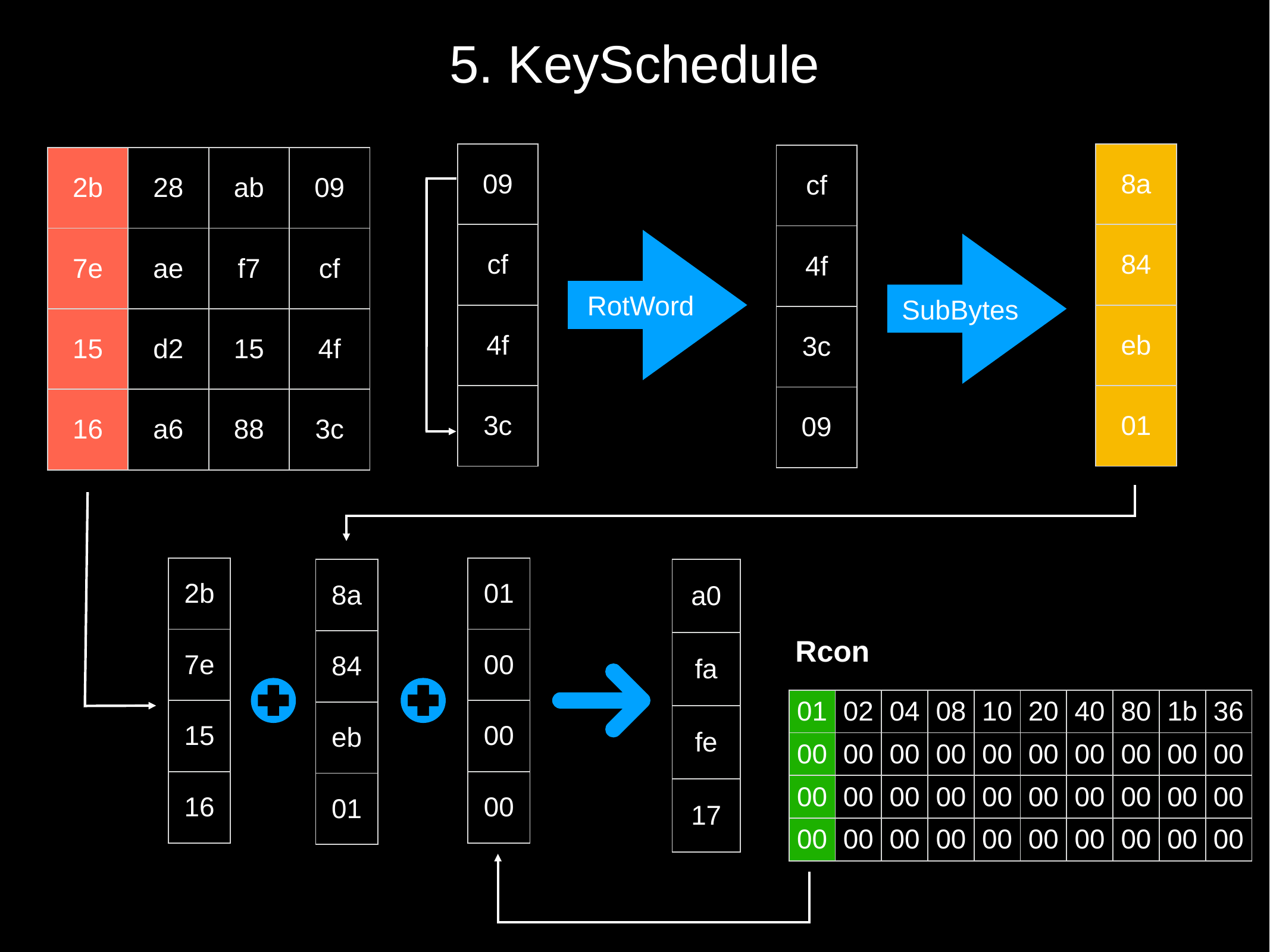

# 5. KeySchedule

| 09 |
| --- |
| cf |
| 4f |
| 3c |
| 8a |
| --- |
| 84 |
| eb |
| 01 |
| cf |
| --- |
| 4f |
| 3c |
| 09 |
| 2b | 28 | ab | 09 |
| --- | --- | --- | --- |
| 7e | ae | f7 | cf |
| 15 | d2 | 15 | 4f |
| 16 | a6 | 88 | 3c |

RotWord
SubBytes

| 2b |
| --- |
| 7e |
| 15 |
| 16 |
| 01 |
| --- |
| 00 |
| 00 |
| 00 |
| 8a |
| --- |
| 84 |
| eb |
| 01 |
| a0 |
| --- |
| fa |
| fe |
| 17 |
Rcon

| 01 | 02 | 04 | 08 | 10 | 20 | 40 | 80 | 1b | 36 |
| --- | --- | --- | --- | --- | --- | --- | --- | --- | --- |
| 00 | 00 | 00 | 00 | 00 | 00 | 00 | 00 | 00 | 00 |
| 00 | 00 | 00 | 00 | 00 | 00 | 00 | 00 | 00 | 00 |
| 00 | 00 | 00 | 00 | 00 | 00 | 00 | 00 | 00 | 00 |